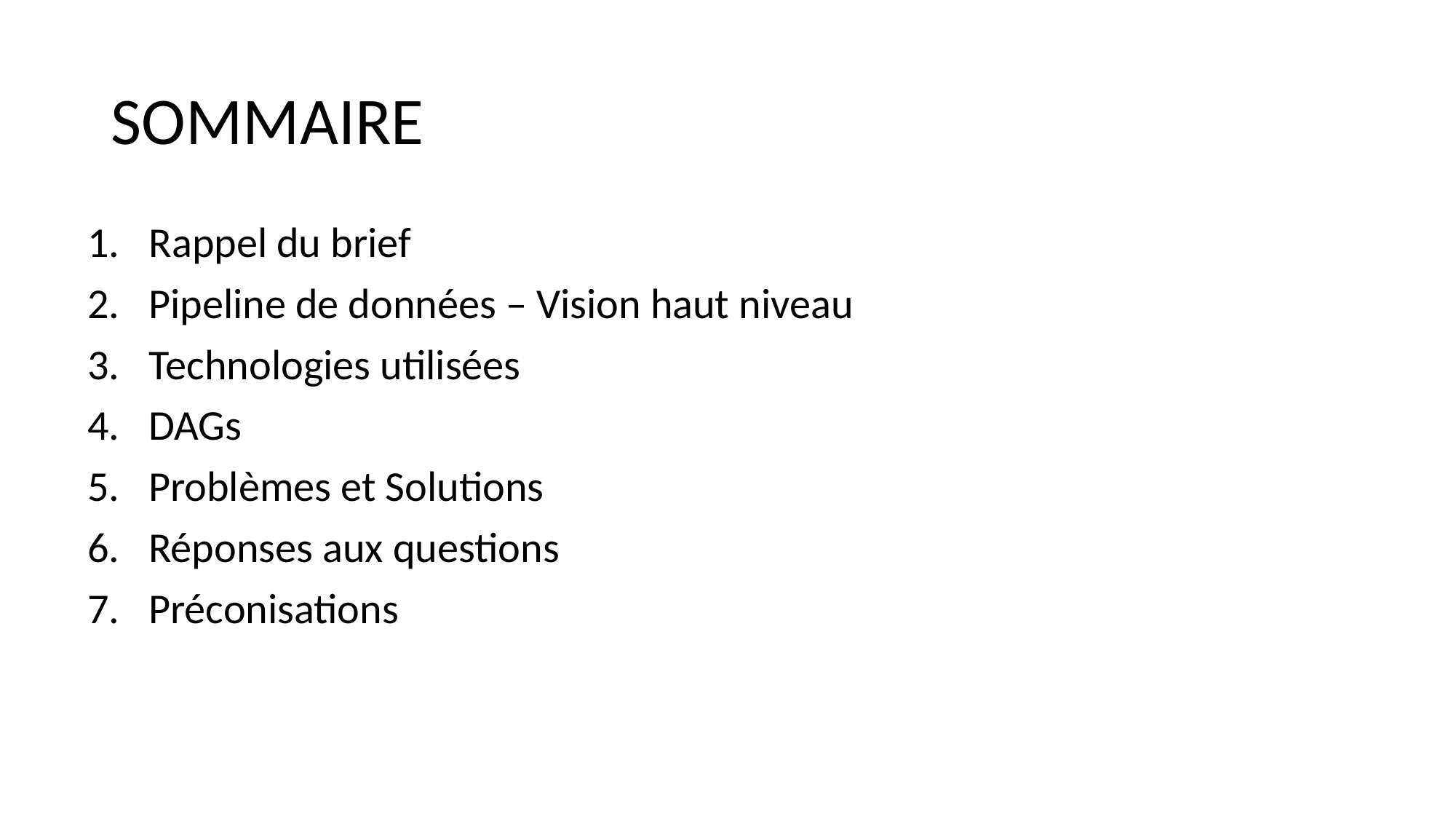

# SOMMAIRE
Rappel du brief
Pipeline de données – Vision haut niveau
Technologies utilisées
DAGs
Problèmes et Solutions
Réponses aux questions
Préconisations